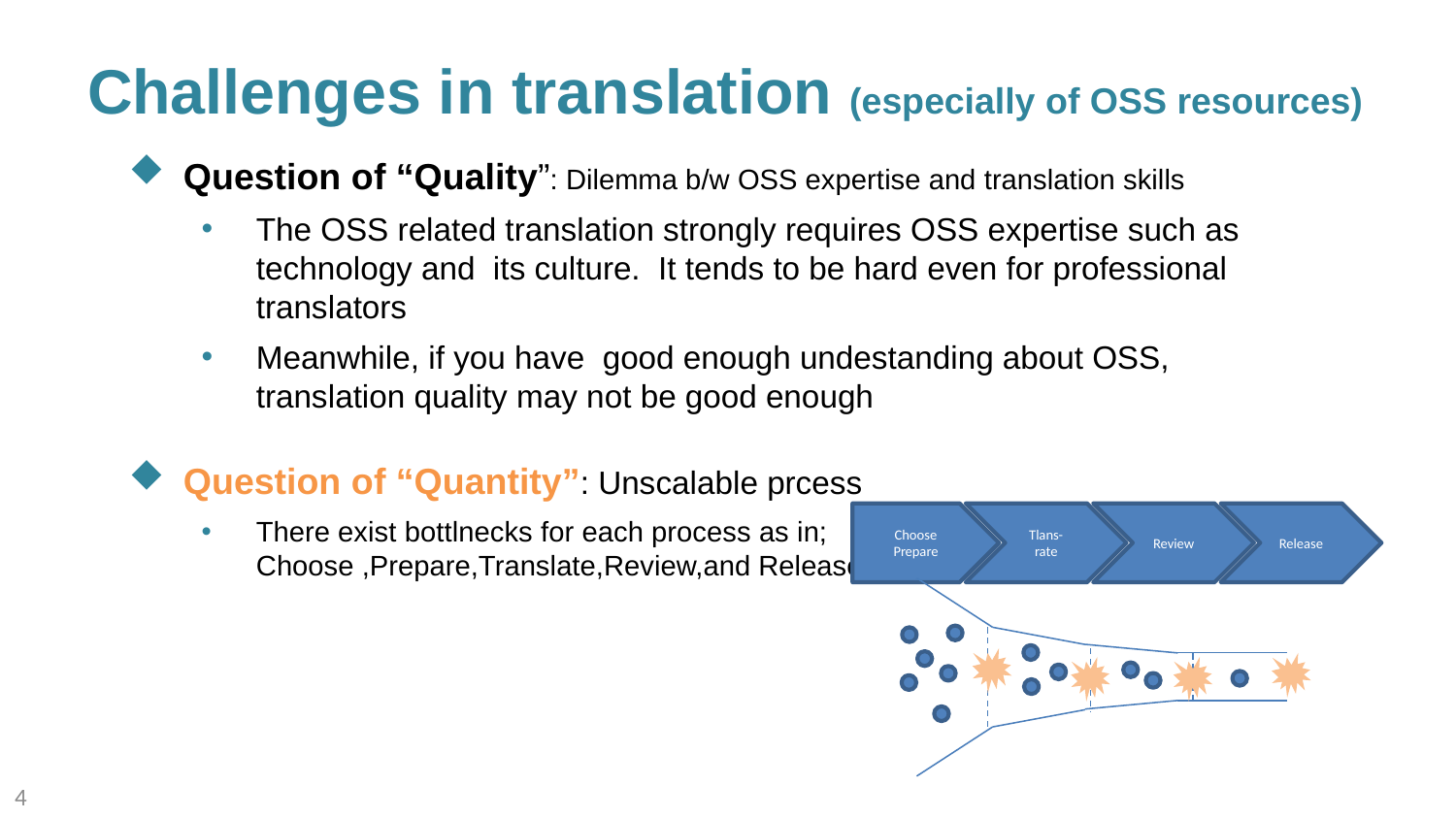

# Challenges in translation (especially of OSS resources)
Question of “Quality”: Dilemma b/w OSS expertise and translation skills
The OSS related translation strongly requires OSS expertise such as
technology and  its culture.  It tends to be hard even for professional
translators
Meanwhile, if you have  good enough undestanding about OSS,
translation quality may not be good enough
Question of “Quantity”: Unscalable prcess
There exist bottlnecks for each process as in;
Choose ,Prepare,Translate,Review,and Release

Choose
Prepare
Tlans-rate
Review
Release

4